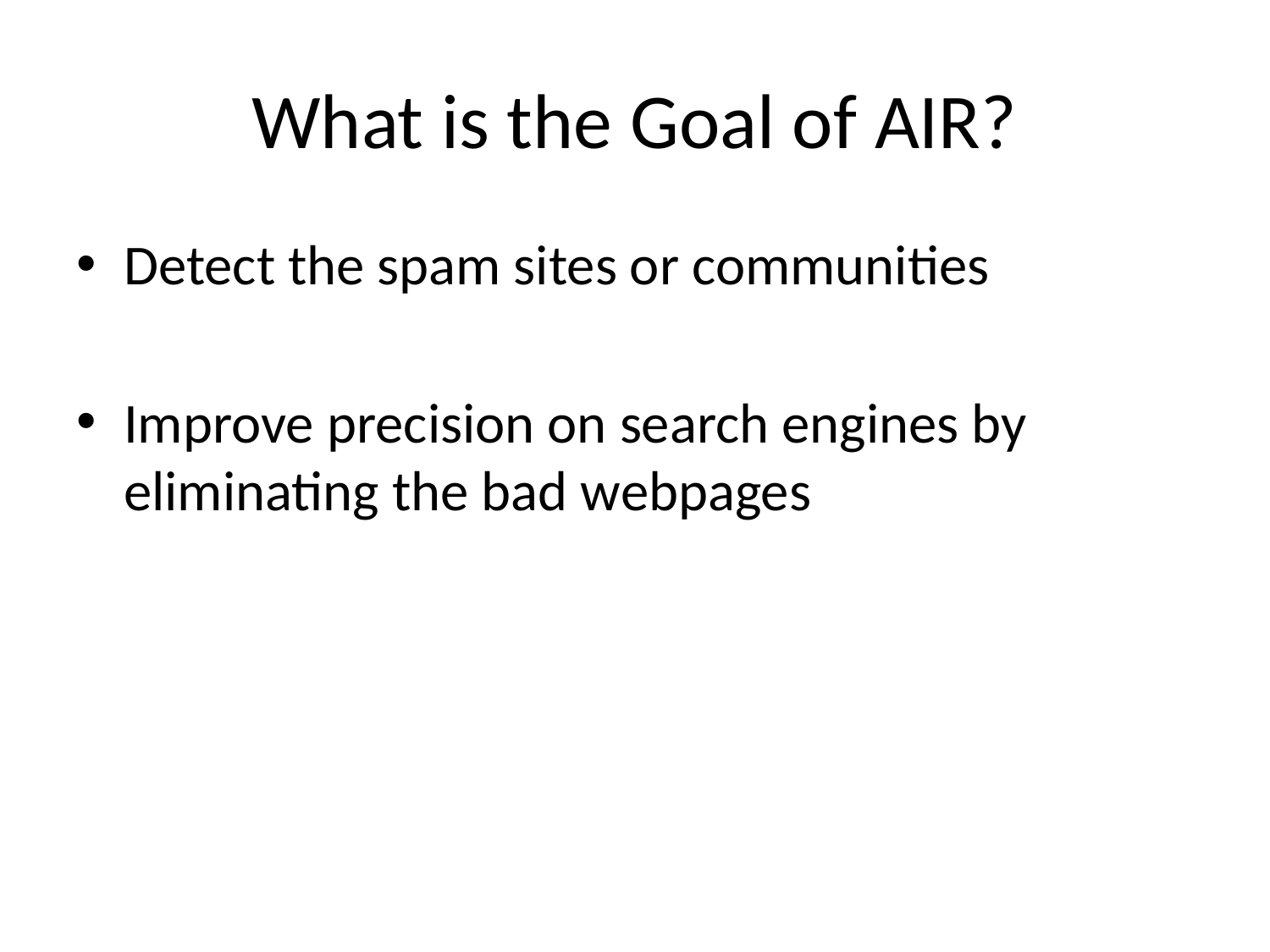

# What is the Goal of AIR?
Detect the spam sites or communities

Improve precision on search engines by eliminating the bad webpages